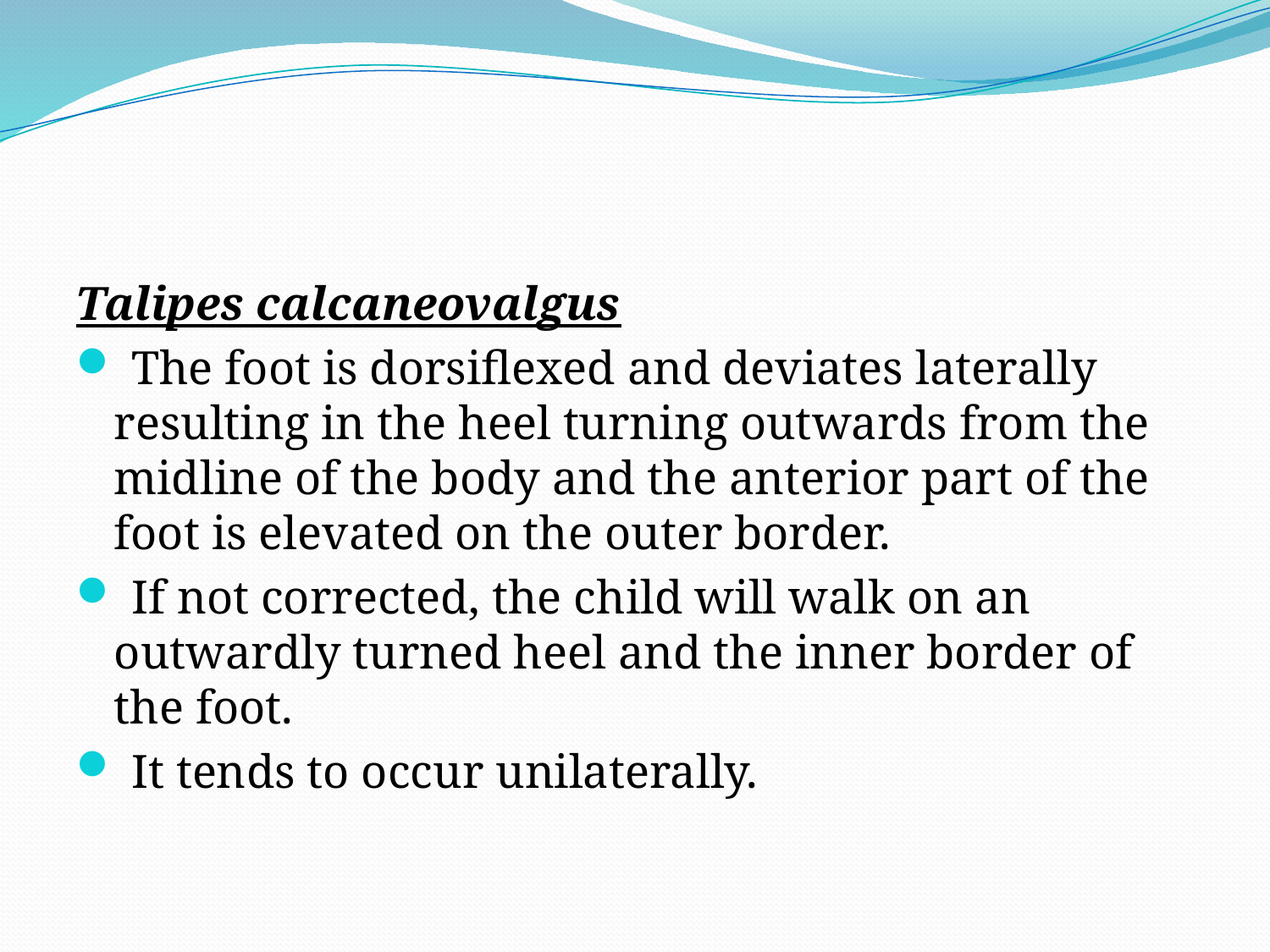

#
Talipes calcaneovalgus
 The foot is dorsiflexed and deviates laterally resulting in the heel turning outwards from the midline of the body and the anterior part of the foot is elevated on the outer border.
 If not corrected, the child will walk on an outwardly turned heel and the inner border of the foot.
 It tends to occur unilaterally.